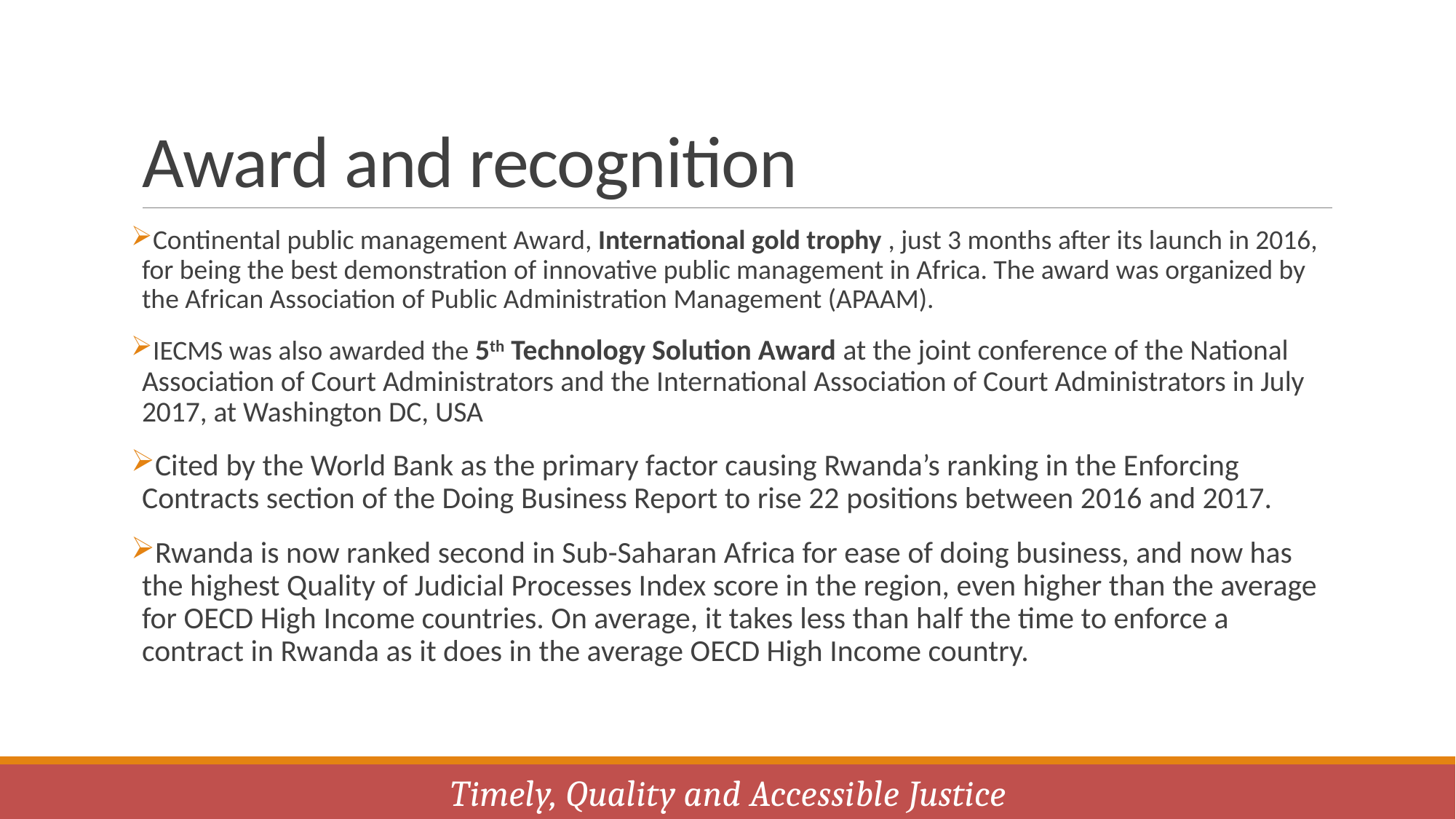

# Award and recognition
Continental public management Award, International gold trophy , just 3 months after its launch in 2016, for being the best demonstration of innovative public management in Africa. The award was organized by the African Association of Public Administration Management (APAAM).
IECMS was also awarded the 5th Technology Solution Award at the joint conference of the National Association of Court Administrators and the International Association of Court Administrators in July 2017, at Washington DC, USA
Cited by the World Bank as the primary factor causing Rwanda’s ranking in the Enforcing Contracts section of the Doing Business Report to rise 22 positions between 2016 and 2017.
Rwanda is now ranked second in Sub-Saharan Africa for ease of doing business, and now has the highest Quality of Judicial Processes Index score in the region, even higher than the average for OECD High Income countries. On average, it takes less than half the time to enforce a contract in Rwanda as it does in the average OECD High Income country.

Timely, Quality and Accessible Justice